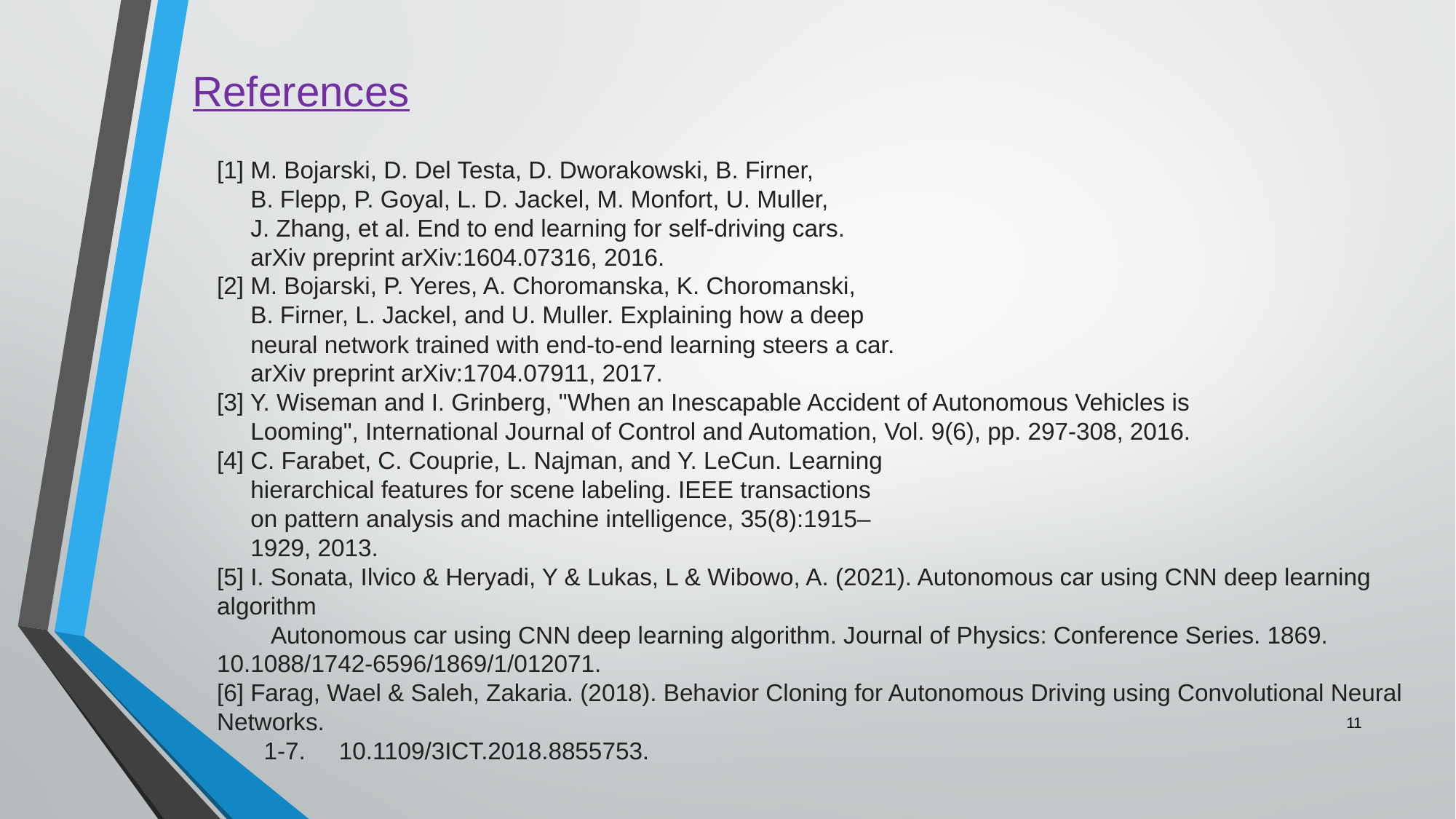

References
[1] M. Bojarski, D. Del Testa, D. Dworakowski, B. Firner,
     B. Flepp, P. Goyal, L. D. Jackel, M. Monfort, U. Muller,
     J. Zhang, et al. End to end learning for self-driving cars.
     arXiv preprint arXiv:1604.07316, 2016.
[2] M. Bojarski, P. Yeres, A. Choromanska, K. Choromanski,
     B. Firner, L. Jackel, and U. Muller. Explaining how a deep
     neural network trained with end-to-end learning steers a car.
     arXiv preprint arXiv:1704.07911, 2017.
[3] Y. Wiseman and I. Grinberg, "When an Inescapable Accident of Autonomous Vehicles is
     Looming", International Journal of Control and Automation, Vol. 9(6), pp. 297-308, 2016.
[4] C. Farabet, C. Couprie, L. Najman, and Y. LeCun. Learning
     hierarchical features for scene labeling. IEEE transactions
     on pattern analysis and machine intelligence, 35(8):1915–
     1929, 2013.
[5] I. Sonata, Ilvico & Heryadi, Y & Lukas, L & Wibowo, A. (2021). Autonomous car using CNN deep learning algorithm
        Autonomous car using CNN deep learning algorithm. Journal of Physics: Conference Series. 1869. 10.1088/1742-6596/1869/1/012071.
[6] Farag, Wael & Saleh, Zakaria. (2018). Behavior Cloning for Autonomous Driving using Convolutional Neural Networks.
       1-7.     10.1109/3ICT.2018.8855753.
11